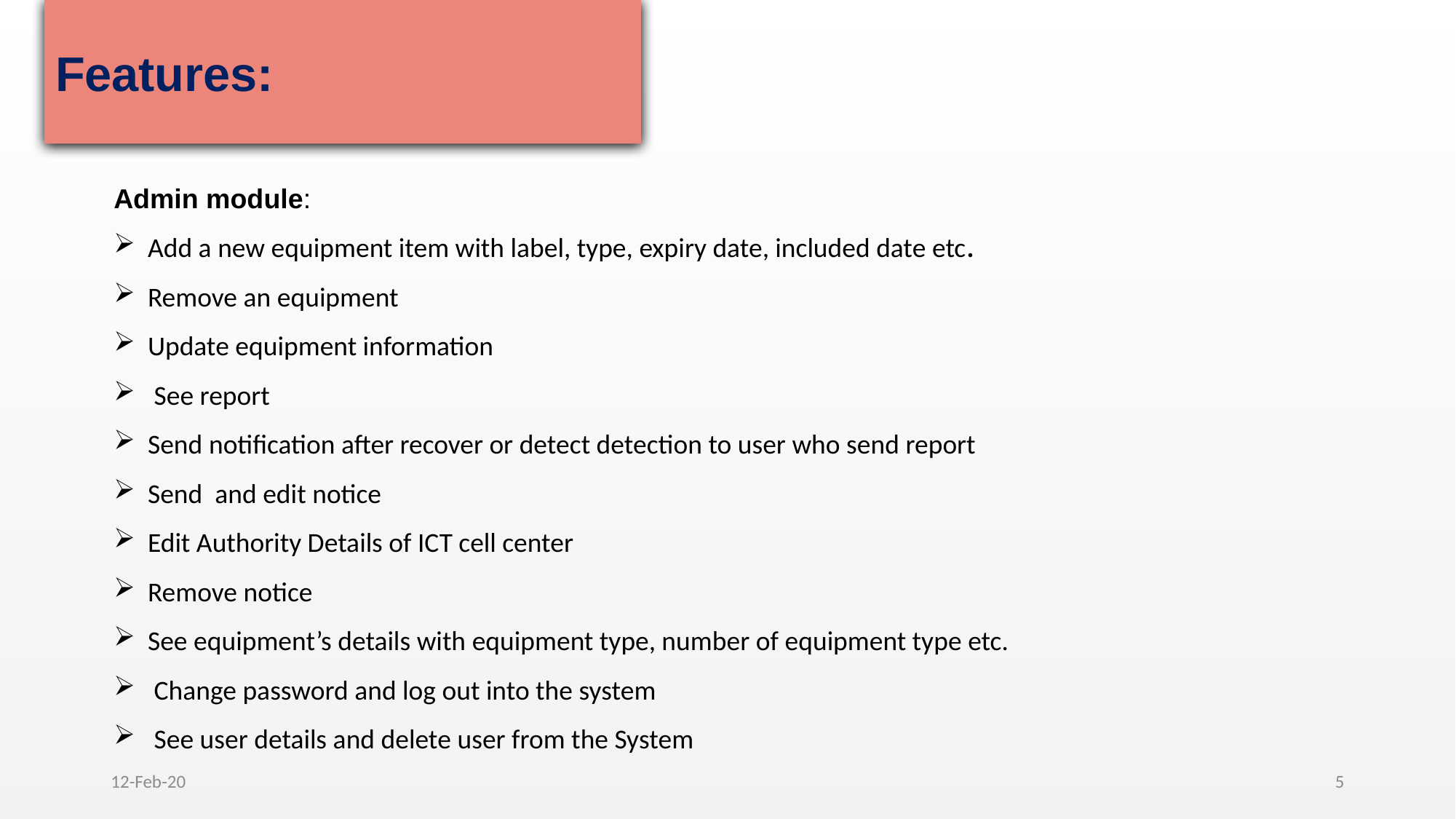

Features:
Admin module:
Add a new equipment item with label, type, expiry date, included date etc.
Remove an equipment
Update equipment information
 See report
Send notification after recover or detect detection to user who send report
Send  and edit notice
Edit Authority Details of ICT cell center
Remove notice
See equipment’s details with equipment type, number of equipment type etc.
 Change password and log out into the system
 See user details and delete user from the System

12-Feb-20
5